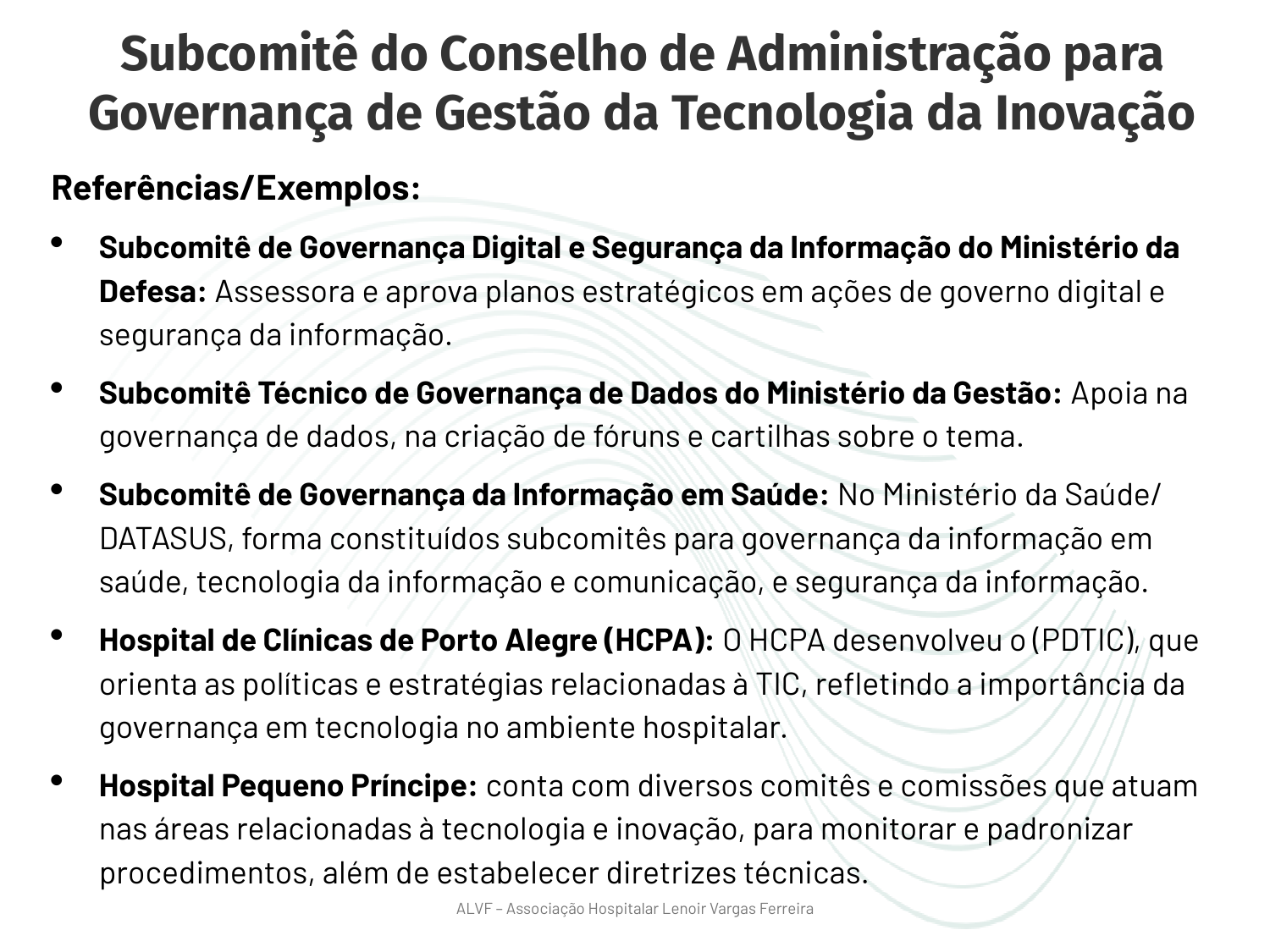

Subcomitê do Conselho de Administração para Governança de Gestão da Tecnologia da Inovação
Referências/Exemplos:
Subcomitê de Governança Digital e Segurança da Informação do Ministério da Defesa: Assessora e aprova planos estratégicos em ações de governo digital e segurança da informação.
Subcomitê Técnico de Governança de Dados do Ministério da Gestão: Apoia na governança de dados, na criação de fóruns e cartilhas sobre o tema.
Subcomitê de Governança da Informação em Saúde: No Ministério da Saúde/ DATASUS, forma constituídos subcomitês para governança da informação em saúde, tecnologia da informação e comunicação, e segurança da informação.
Hospital de Clínicas de Porto Alegre (HCPA): O HCPA desenvolveu o (PDTIC), que orienta as políticas e estratégias relacionadas à TIC, refletindo a importância da governança em tecnologia no ambiente hospitalar.
Hospital Pequeno Príncipe: conta com diversos comitês e comissões que atuam nas áreas relacionadas à tecnologia e inovação, para monitorar e padronizar procedimentos, além de estabelecer diretrizes técnicas.

ALVF – Associação Hospitalar Lenoir Vargas Ferreira